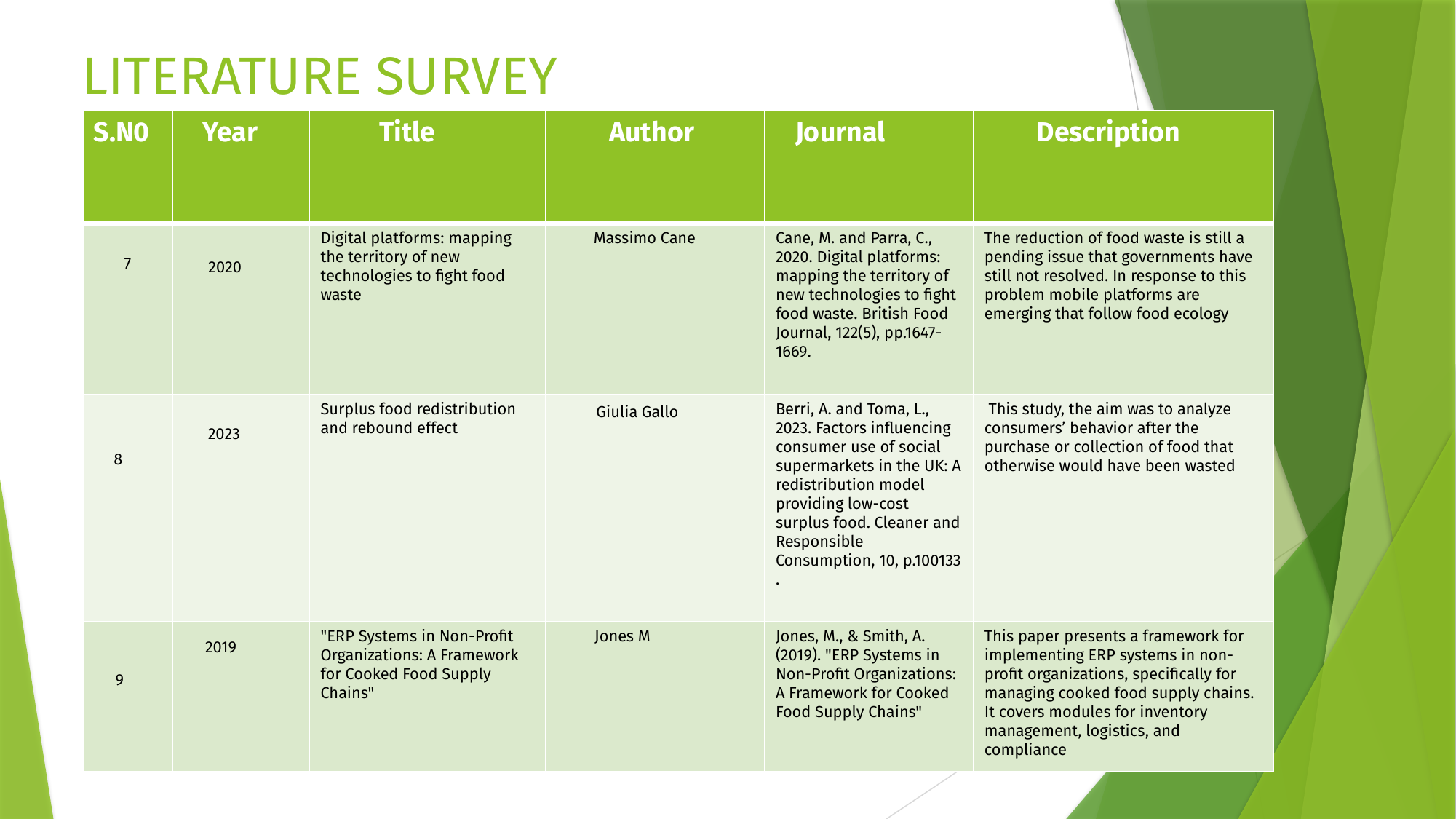

# LITERATURE SURVEY
| S.N0 | Year | Title | Author | Journal | Description |
| --- | --- | --- | --- | --- | --- |
| 7 | 2020 | Digital platforms: mapping the territory of new technologies to fight food waste | Massimo Cane | Cane, M. and Parra, C., 2020. Digital platforms: mapping the territory of new technologies to fight food waste. British Food Journal, 122(5), pp.1647-1669. | The reduction of food waste is still a pending issue that governments have still not resolved. In response to this problem mobile platforms are emerging that follow food ecology |
| 8 | 2023 | Surplus food redistribution and rebound effect | Giulia Gallo | Berri, A. and Toma, L., 2023. Factors influencing consumer use of social supermarkets in the UK: A redistribution model providing low-cost surplus food. Cleaner and Responsible Consumption, 10, p.100133. | This study, the aim was to analyze consumers’ behavior after the purchase or collection of food that otherwise would have been wasted |
| 9 | 2019 | "ERP Systems in Non-Profit Organizations: A Framework for Cooked Food Supply Chains" | Jones M | Jones, M., & Smith, A. (2019). "ERP Systems in Non-Profit Organizations: A Framework for Cooked Food Supply Chains" | This paper presents a framework for implementing ERP systems in non-profit organizations, specifically for managing cooked food supply chains. It covers modules for inventory management, logistics, and compliance |